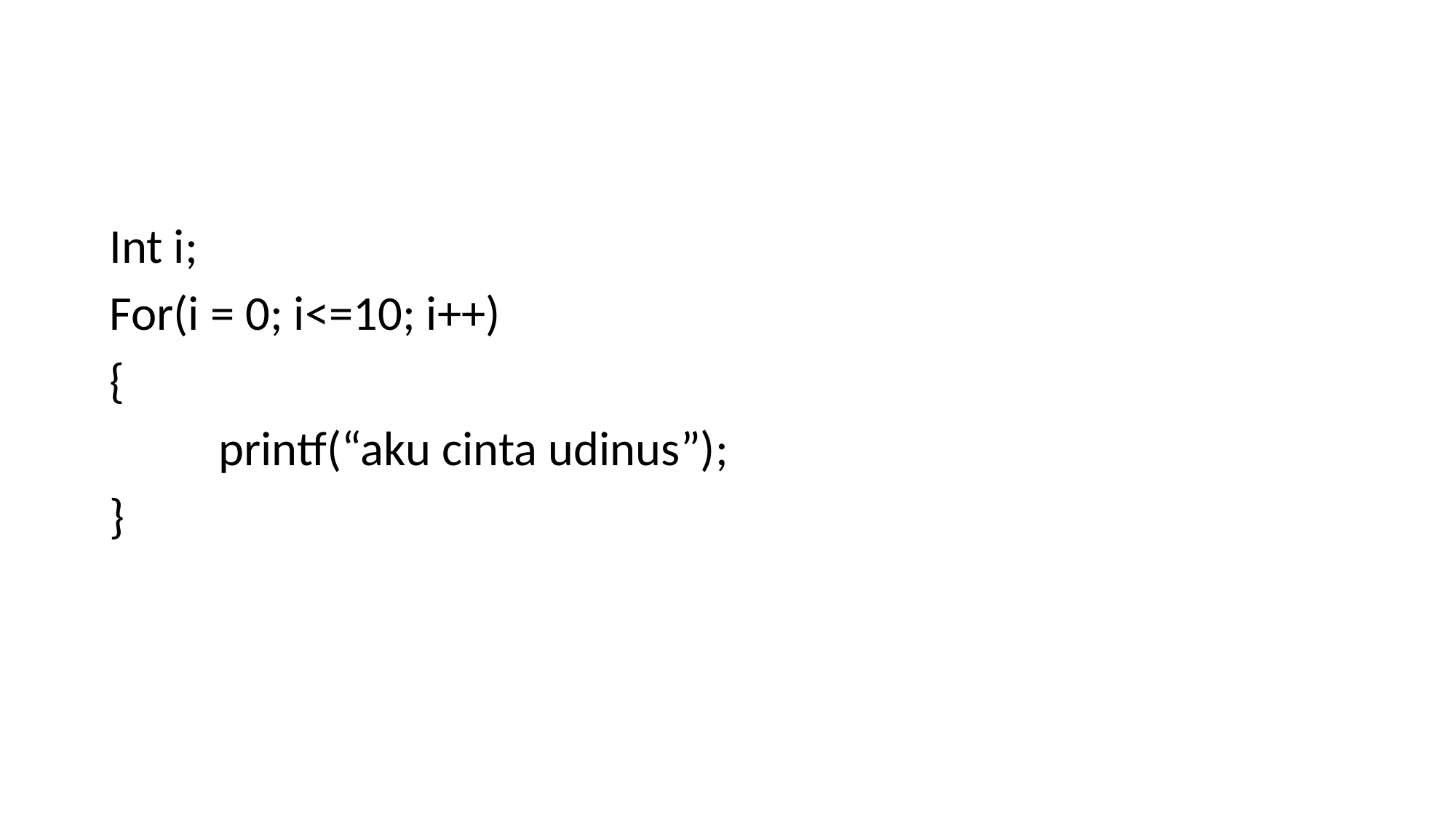

Int i;
For(i = 0; i<=10; i++)
{
	printf(“aku cinta udinus”);
}